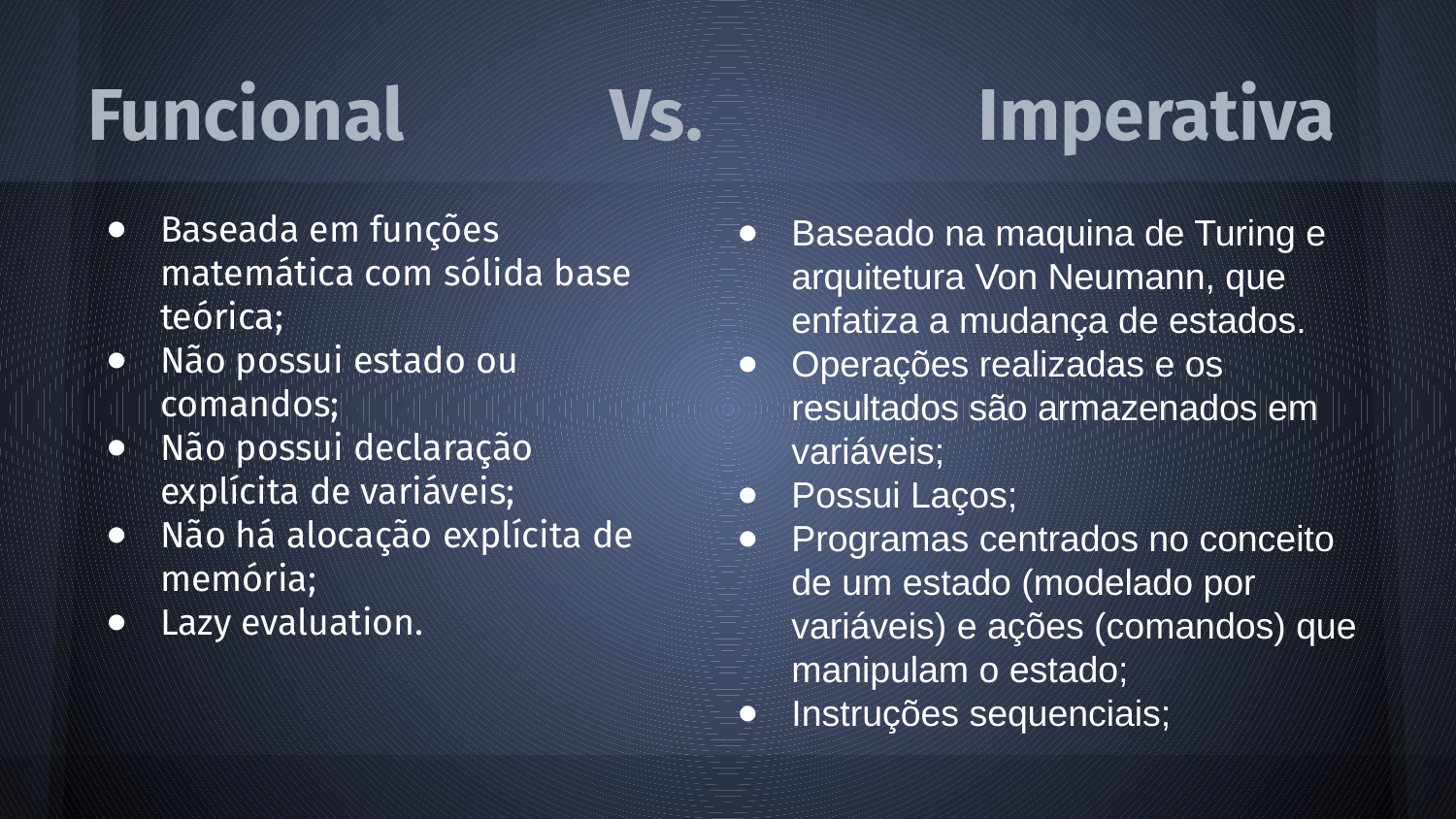

# Funcional 	     Vs.		 Imperativa
Baseada em funções matemática com sólida base teórica;
Não possui estado ou comandos;
Não possui declaração explícita de variáveis;
Não há alocação explícita de memória;
Lazy evaluation.

Baseado na maquina de Turing e arquitetura Von Neumann, que enfatiza a mudança de estados.
Operações realizadas e os resultados são armazenados em variáveis;
Possui Laços;
Programas centrados no conceito de um estado (modelado por variáveis) e ações (comandos) que manipulam o estado;
Instruções sequenciais;